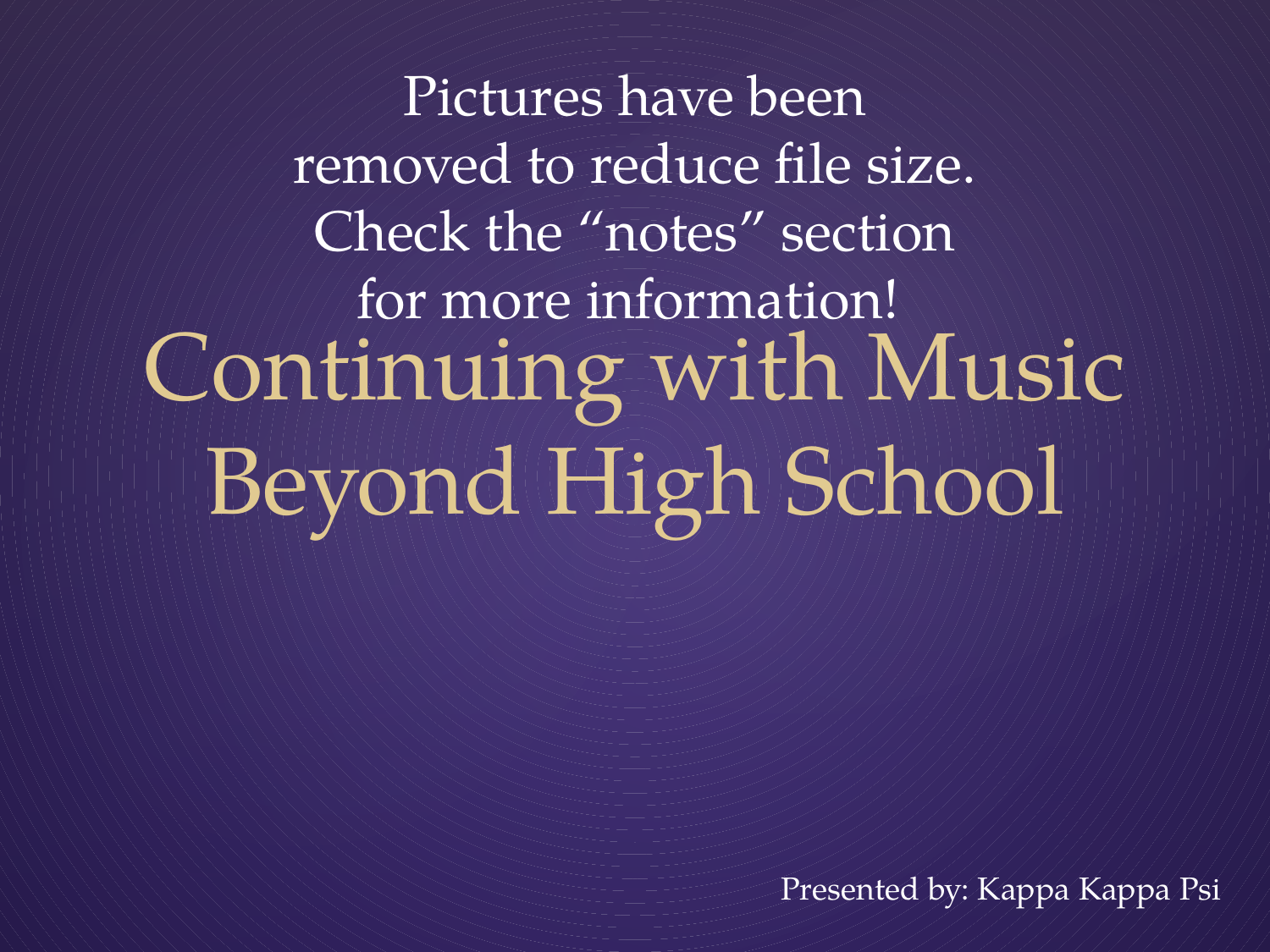

Pictures have been removed to reduce file size. Check the “notes” section for more information!
# Continuing with Music Beyond High School
Presented by: Kappa Kappa Psi